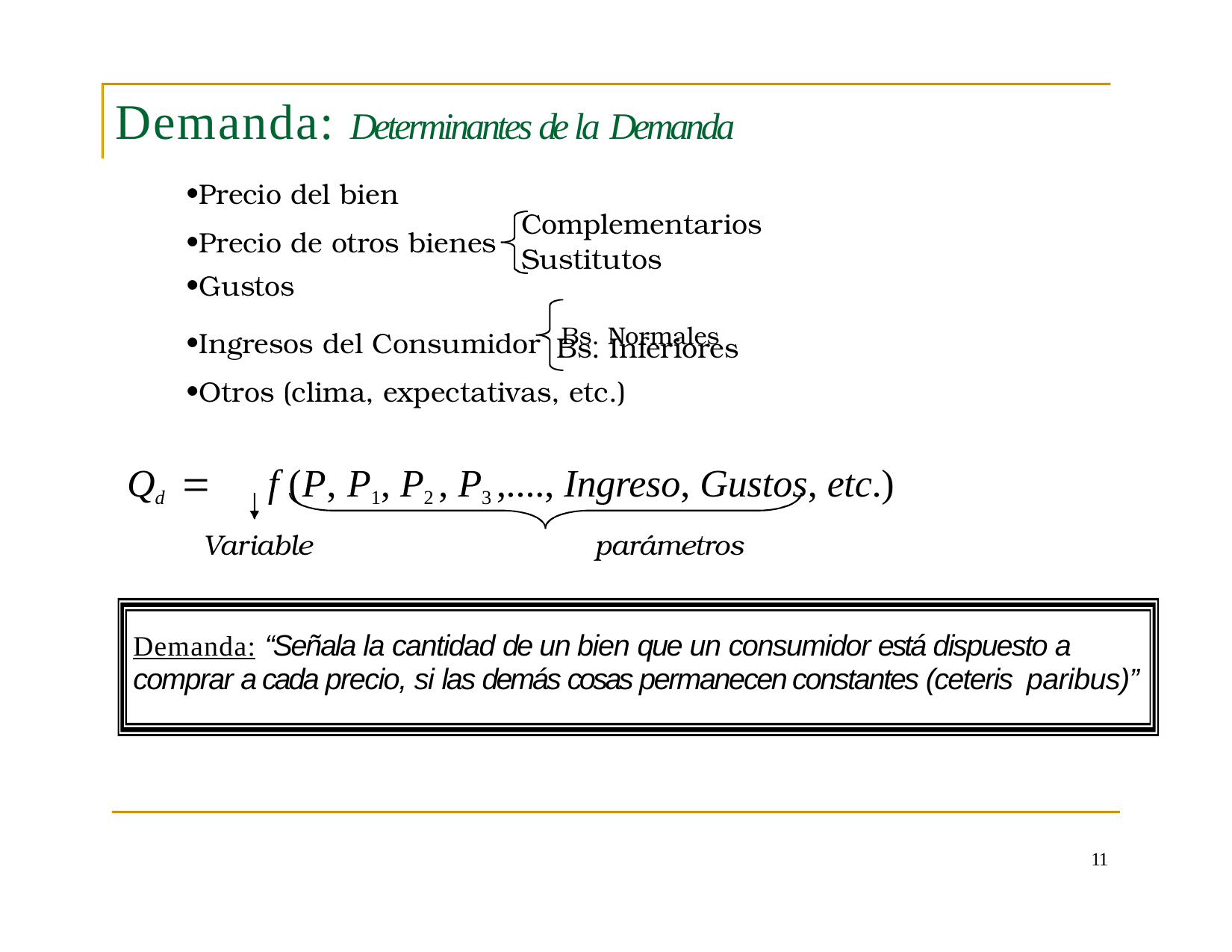

# Demanda: Determinantes de la Demanda
•Precio del bien
Complementarios

•Precio de otros bienes
•Gustos
Sustitutos

•Ingresos del Consumidor	Bs. Normales
Bs. Inferiores
•Otros (clima, expectativas, etc.)
Qd  =	f (P, P1, P2 , P3 ,...., Ingreso, Gustos, etc.)
Variable	parámetros

Demanda: “Señala la cantidad de un bien que un consumidor está dispuesto a  comprar a cada precio, si las demás cosas permanecen constantes (ceteris paribus)”

11